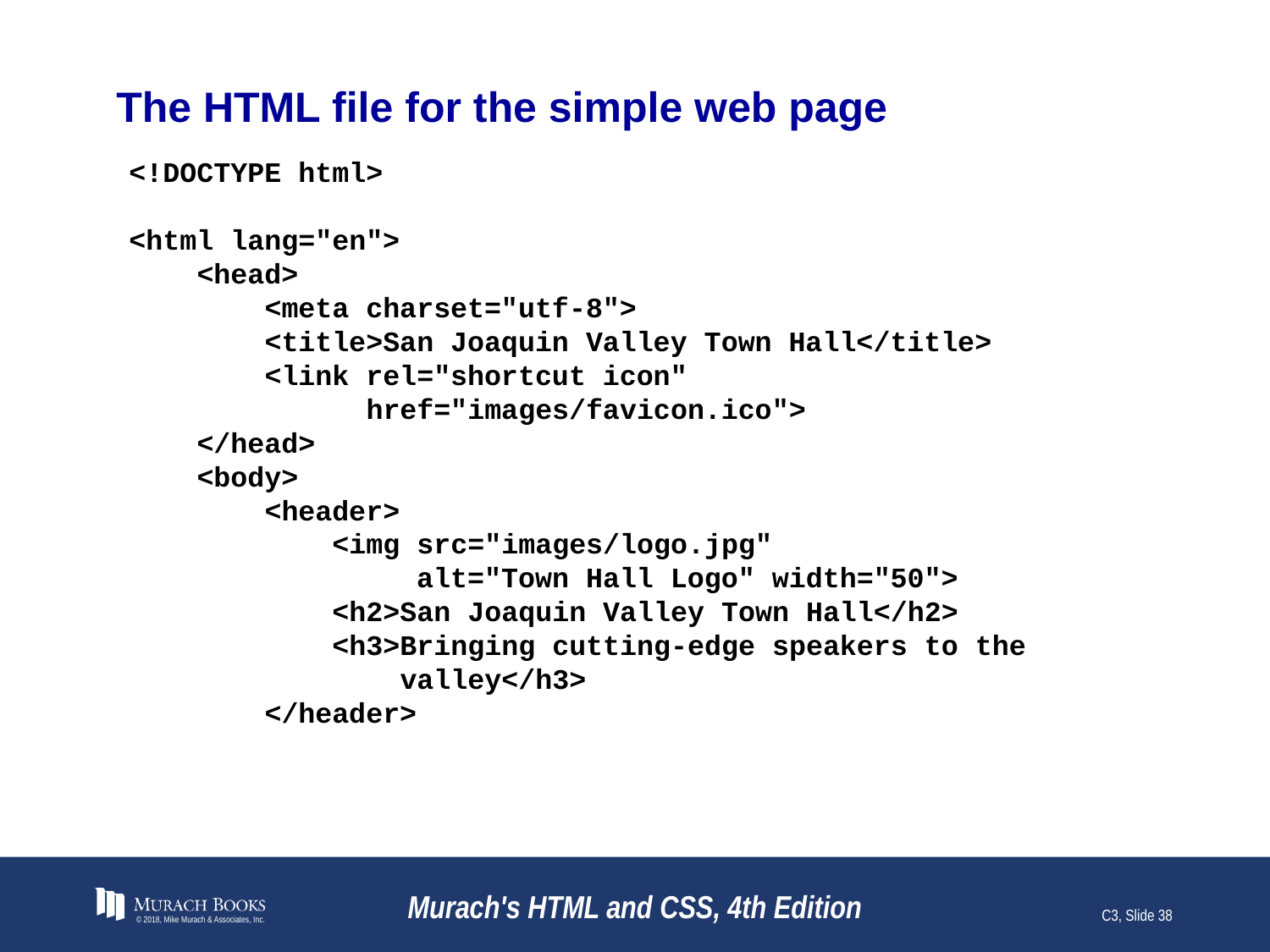

# The HTML file for the simple web page
<!DOCTYPE html>

<html lang="en">
    <head>
        <meta charset="utf-8">
        <title>San Joaquin Valley Town Hall</title>
        <link rel="shortcut icon"
              href="images/favicon.ico">
    </head>
    <body>
        <header>
            <img src="images/logo.jpg"
                 alt="Town Hall Logo" width="50">
            <h2>San Joaquin Valley Town Hall</h2>
            <h3>Bringing cutting-edge speakers to the
                valley</h3>
        </header>

© 2018, Mike Murach & Associates, Inc.
Murach's HTML and CSS, 4th Edition

C3, Slide 38